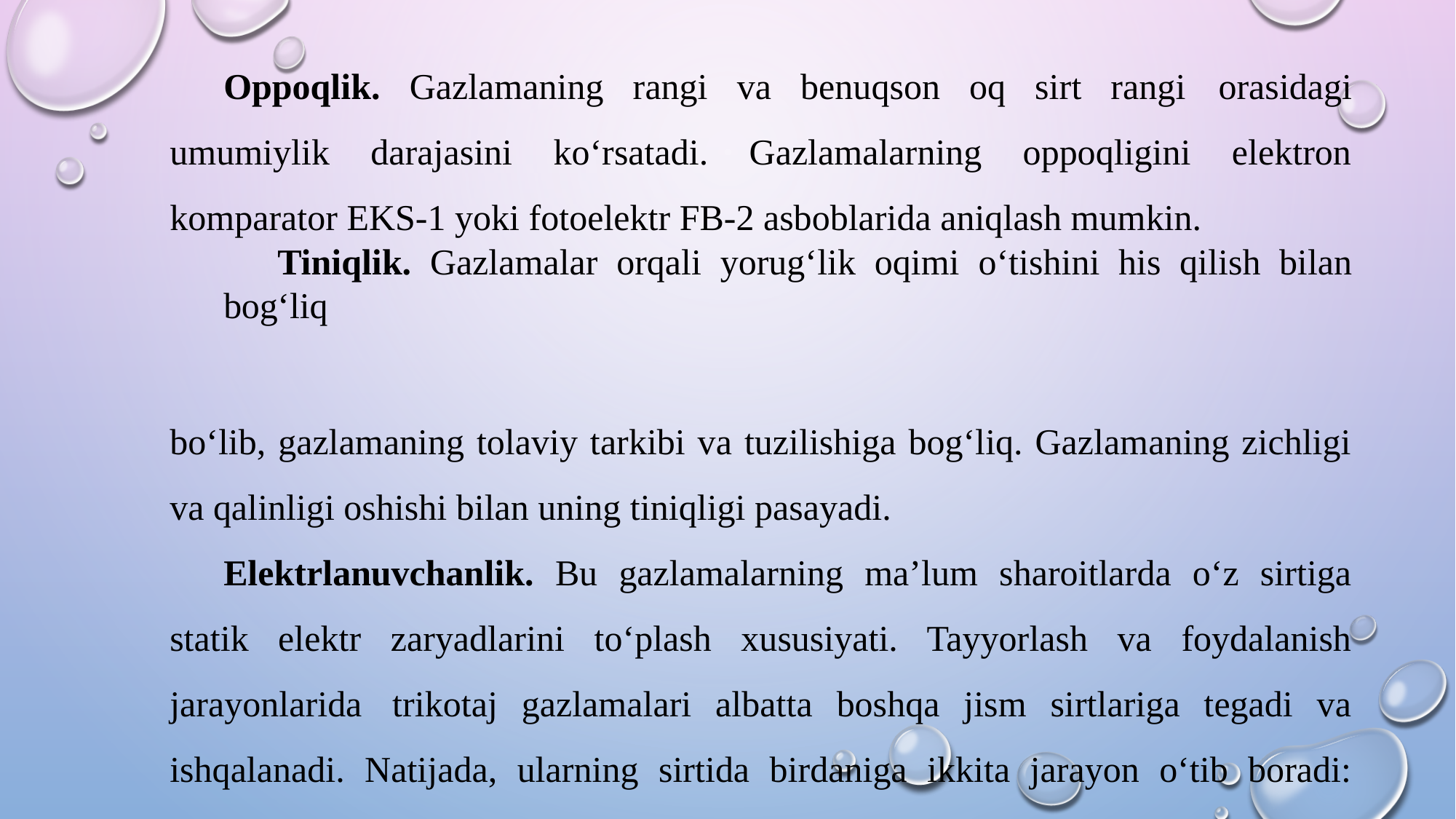

Oppoqlik. Gazlamaning rangi va benuqson oq sirt rangi orasidagi umumiylik darajasini ko‘rsatadi. Gazlamalarning oppoqligini elektron komparator EKS-1 yoki fotoelektr FB-2 asboblarida aniqlash mumkin.
Tiniqlik. Gazlamalar orqali yorug‘lik oqimi o‘tishini his qilish bilan bog‘liq
bo‘lib, gazlamaning tolaviy tarkibi va tuzilishiga bog‘liq. Gazlamaning zichligi va qalinligi oshishi bilan uning tiniqligi pasayadi.
Elektrlanuvchanlik. Bu gazlamalarning ma’lum sharoitlarda o‘z sirtiga statik elektr zaryadlarini to‘plash xususiyati. Tayyorlash va foydalanish jarayonlarida trikotaj gazlamalari albatta boshqa jism sirtlariga tegadi va ishqalanadi. Natijada, ularning sirtida birdaniga ikkita jarayon o‘tib boradi: zaryadlar uzluksiz to‘planadi va tarqaladi.